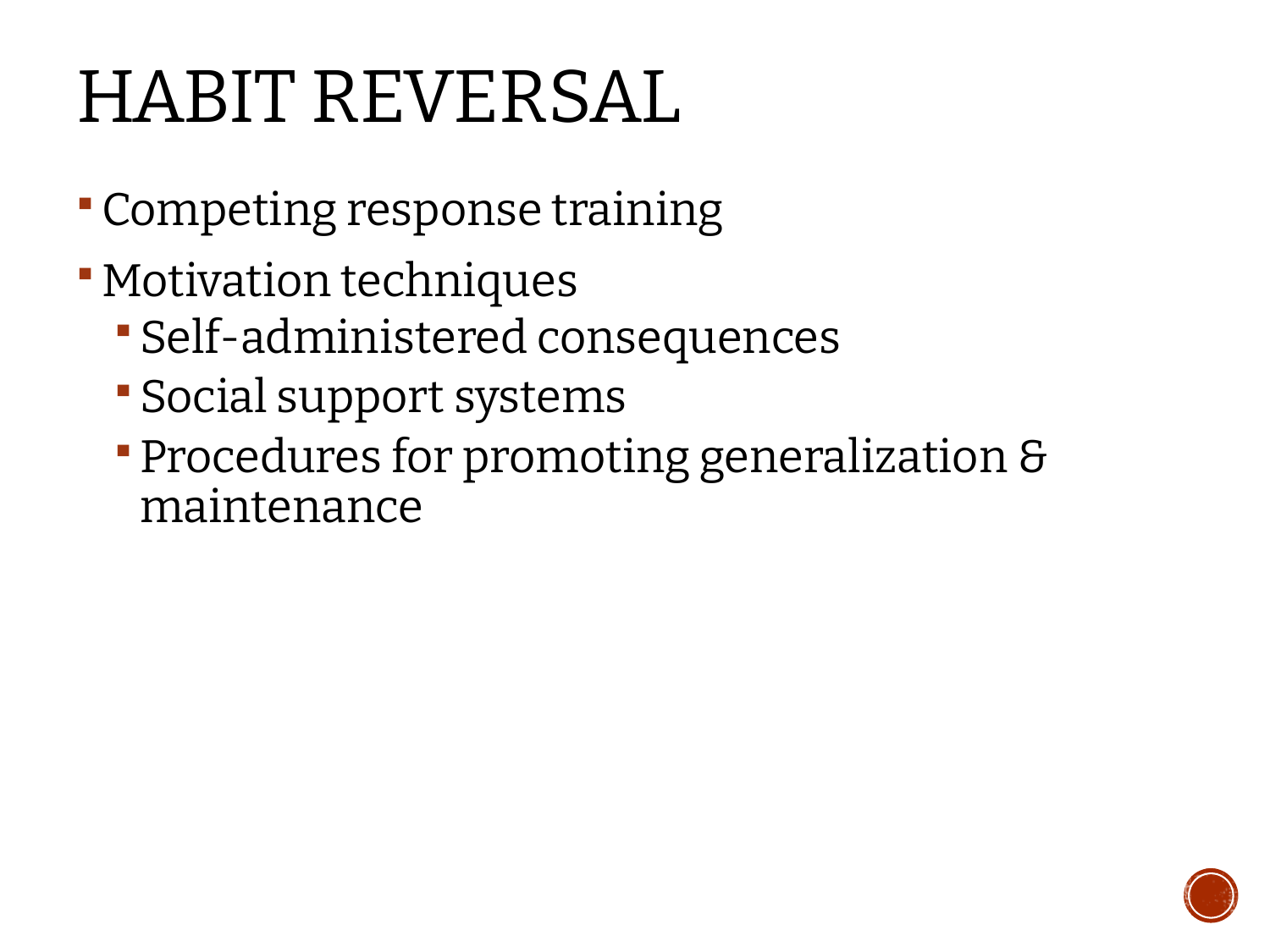

# Habit Reversal
Competing response training
Motivation techniques
Self-administered consequences
Social support systems
Procedures for promoting generalization & maintenance